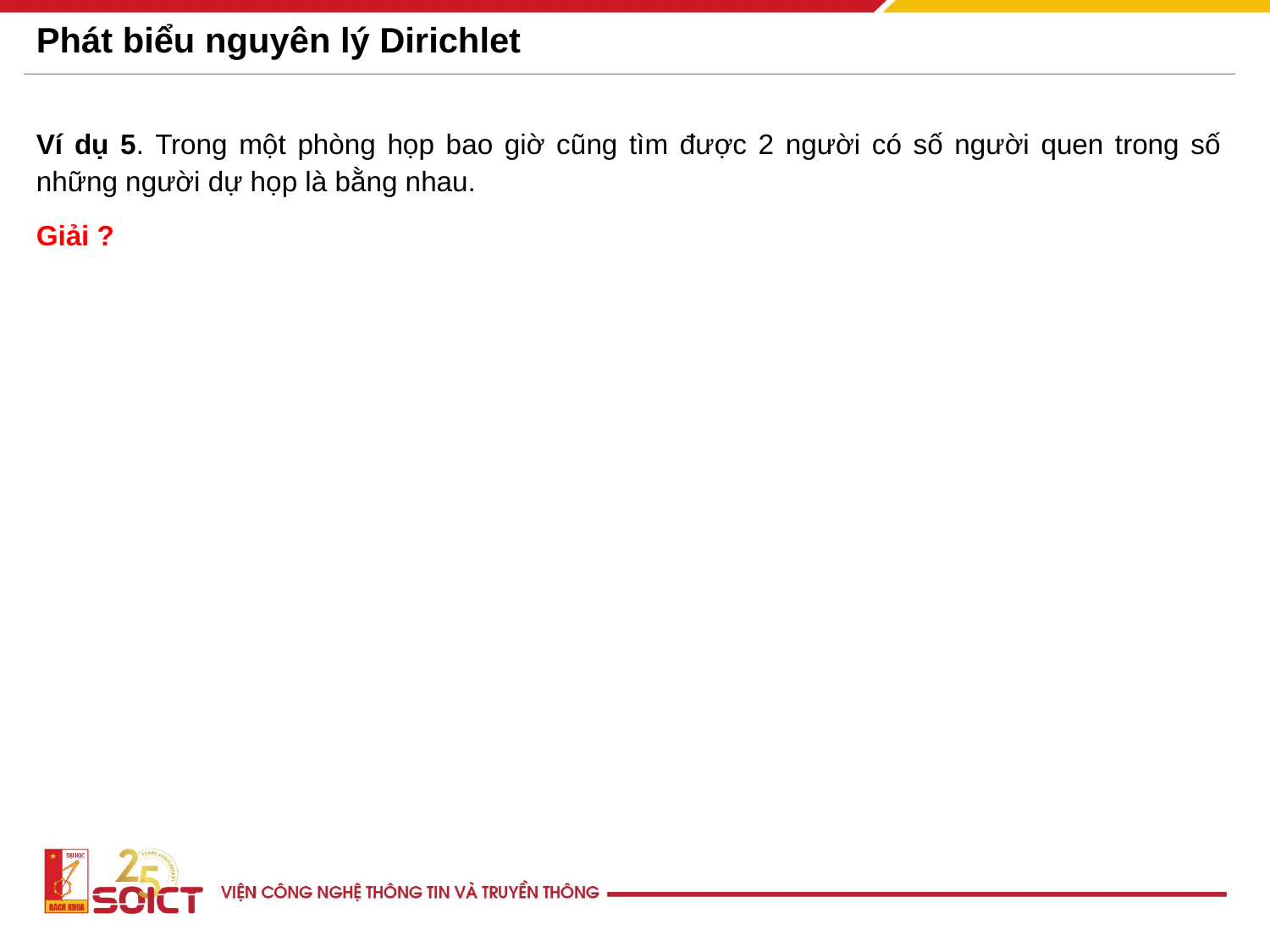

Phát biểu nguyên lý Dirichlet
 (P ⇒ Q) ⇔ (¬Q ⇒ ¬P)
Ví dụ 5. Trong một phòng họp bao giờ cũng tìm được 2 người có số người quen trong số những người dự họp là bằng nhau.
Giải ?